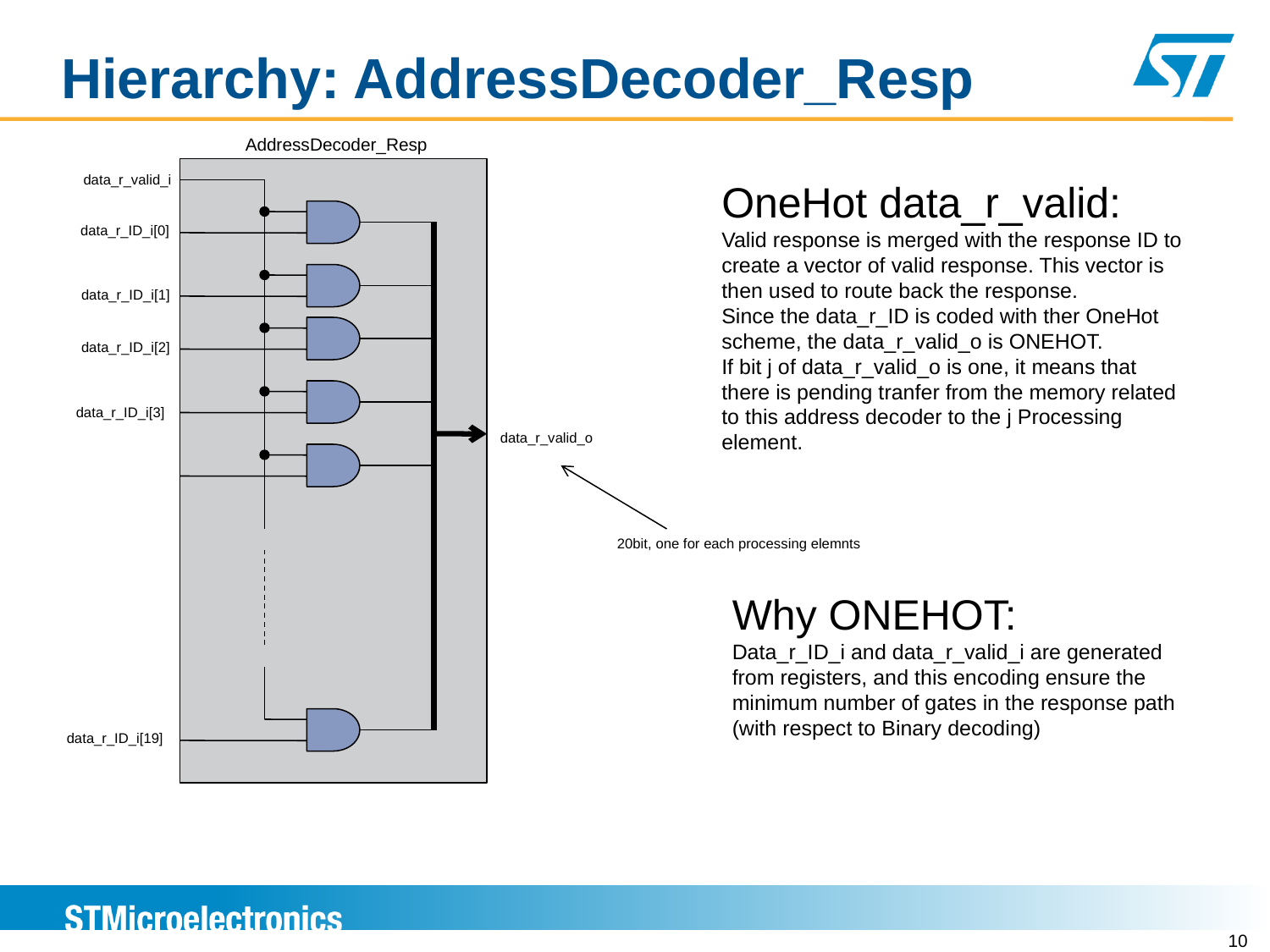

# Hierarchy: AddressDecoder_Resp
AddressDecoder_Resp

data_r_valid_i
OneHot data_r_valid:
Valid response is merged with the response ID to create a vector of valid response. This vector is then used to route back the response.
Since the data_r_ID is coded with ther OneHot scheme, the data_r_valid_o is ONEHOT.
If bit j of data_r_valid_o is one, it means that there is pending tranfer from the memory related to this address decoder to the j Processing element.

data_r_ID_i[0]

data_r_ID_i[1]

data_r_ID_i[2]

data_r_ID_i[3]
data_r_valid_o

20bit, one for each processing elemnts
Why ONEHOT:
Data_r_ID_i and data_r_valid_i are generated from registers, and this encoding ensure the minimum number of gates in the response path (with respect to Binary decoding)

data_r_ID_i[19]
10